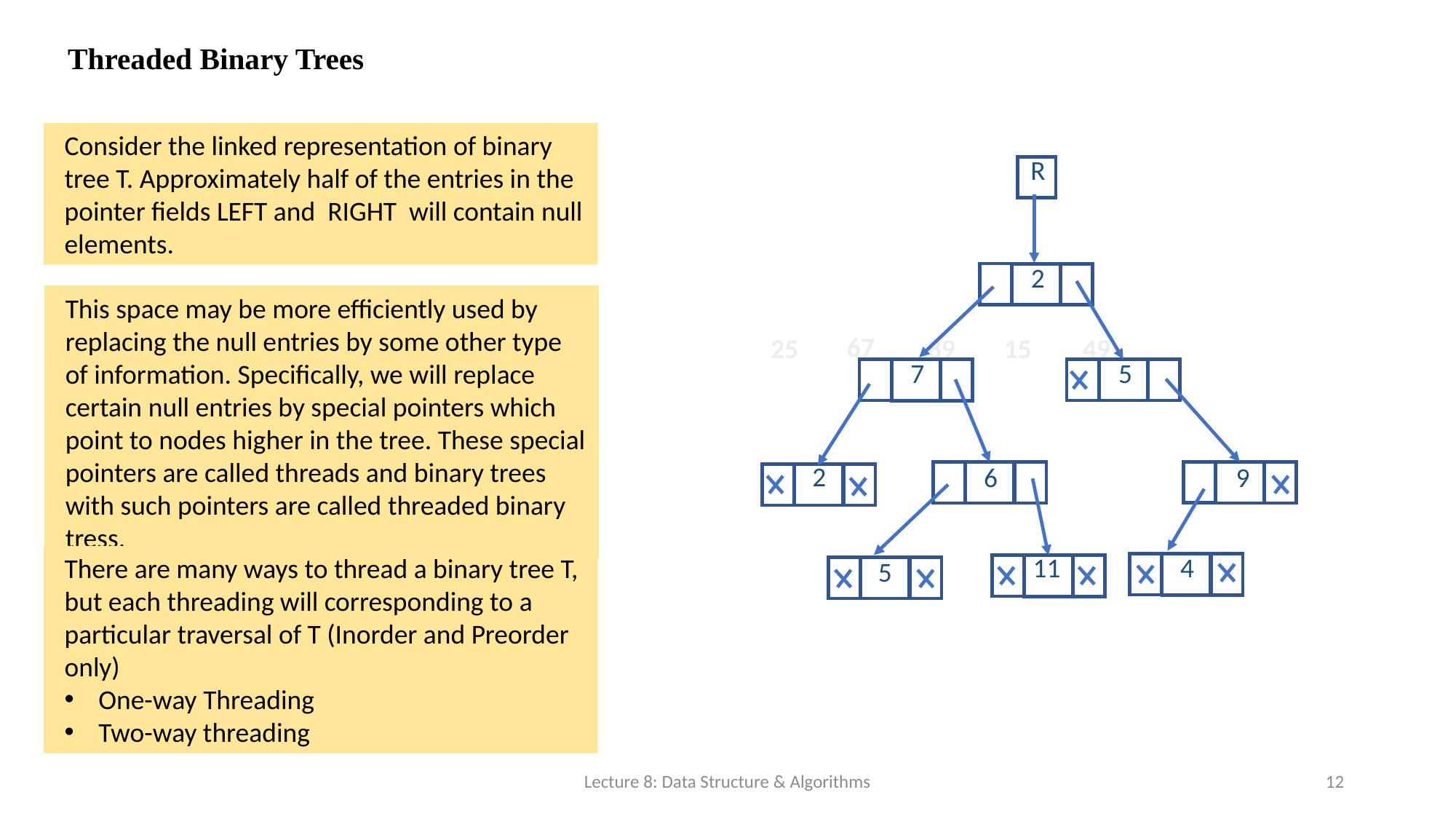

# Threaded Binary Trees
Consider the linked representation of binary tree T. Approximately half of the entries in the pointer fields LEFT and  RIGHT  will contain null elements.
R

2

67
25
89
15
49
7
5

2
6
9

4
11
5

This space may be more efficiently used by replacing the null entries by some other type of information. Specifically, we will replace certain null entries by special pointers which point to nodes higher in the tree. These special pointers are called threads and binary trees with such pointers are called threaded binary tress.
There are many ways to thread a binary tree T, but each threading will corresponding to a particular traversal of T (Inorder and Preorder only)
One-way Threading
Two-way threading
Lecture 8: Data Structure & Algorithms
12